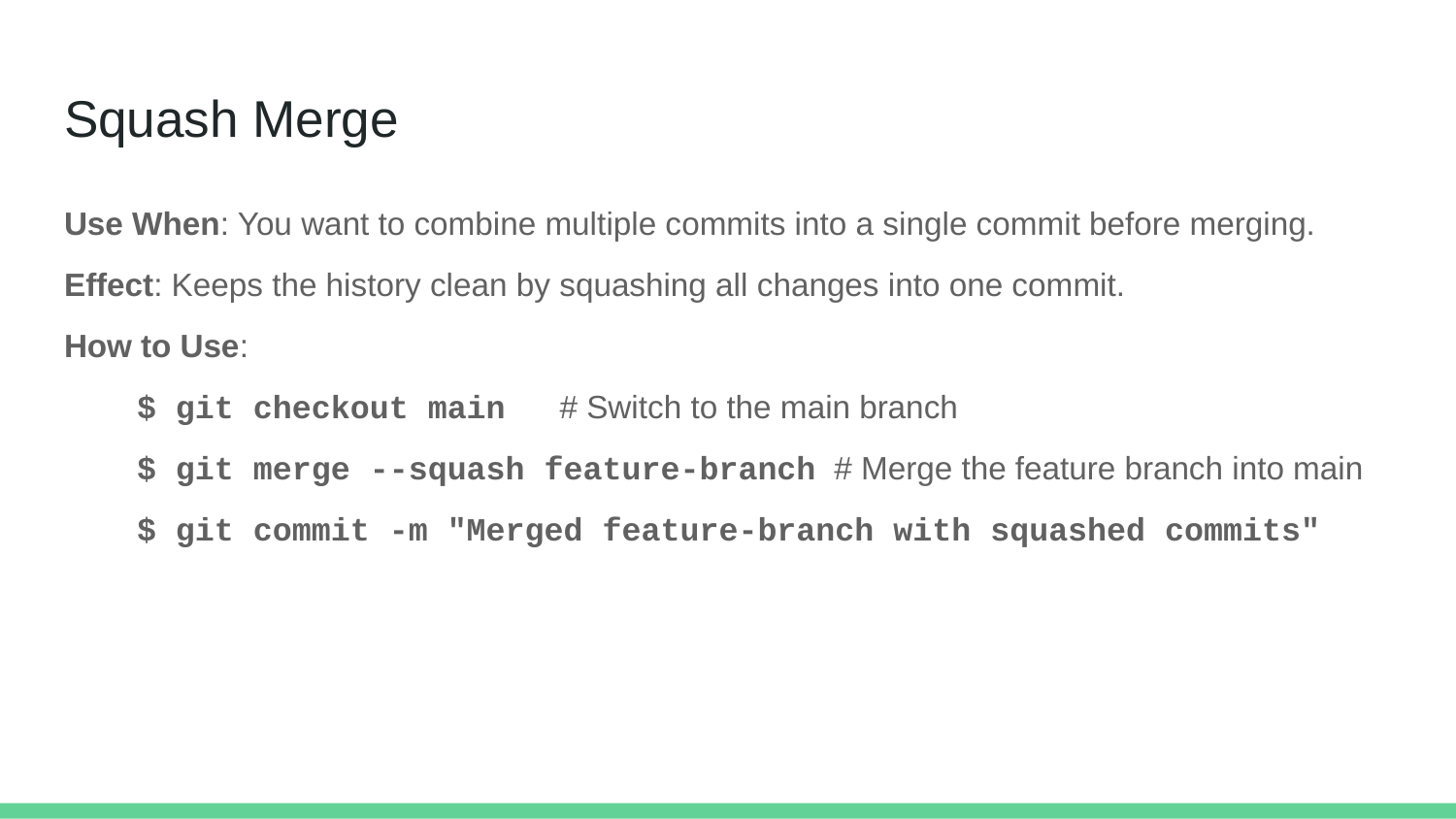

# Squash Merge
Use When: You want to combine multiple commits into a single commit before merging.
Effect: Keeps the history clean by squashing all changes into one commit.
How to Use:
$ git checkout main      # Switch to the main branch
$ git merge --squash feature-branch  # Merge the feature branch into main
$ git commit -m "Merged feature-branch with squashed commits"